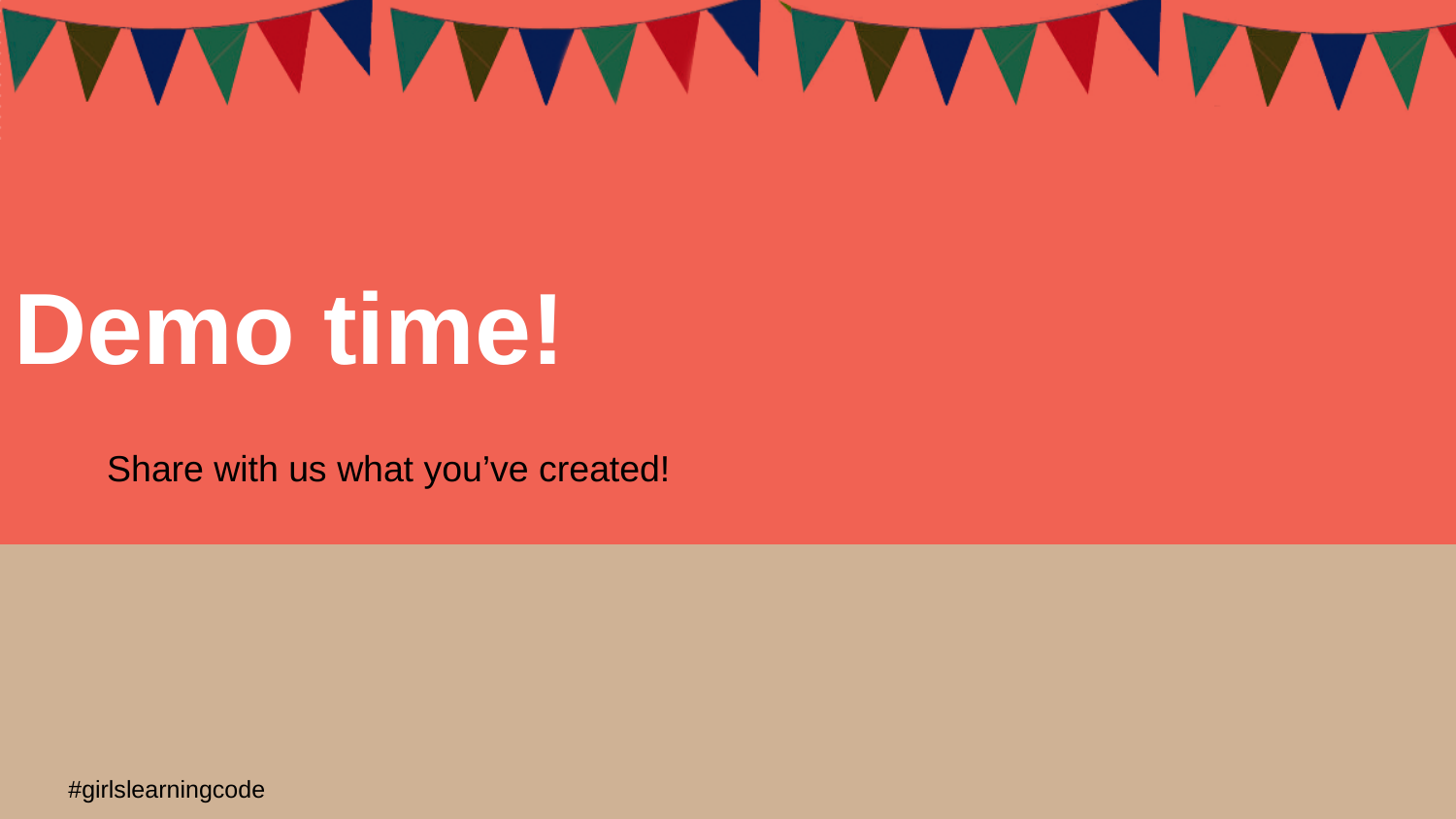

Demo time!
Share with us what you’ve created!